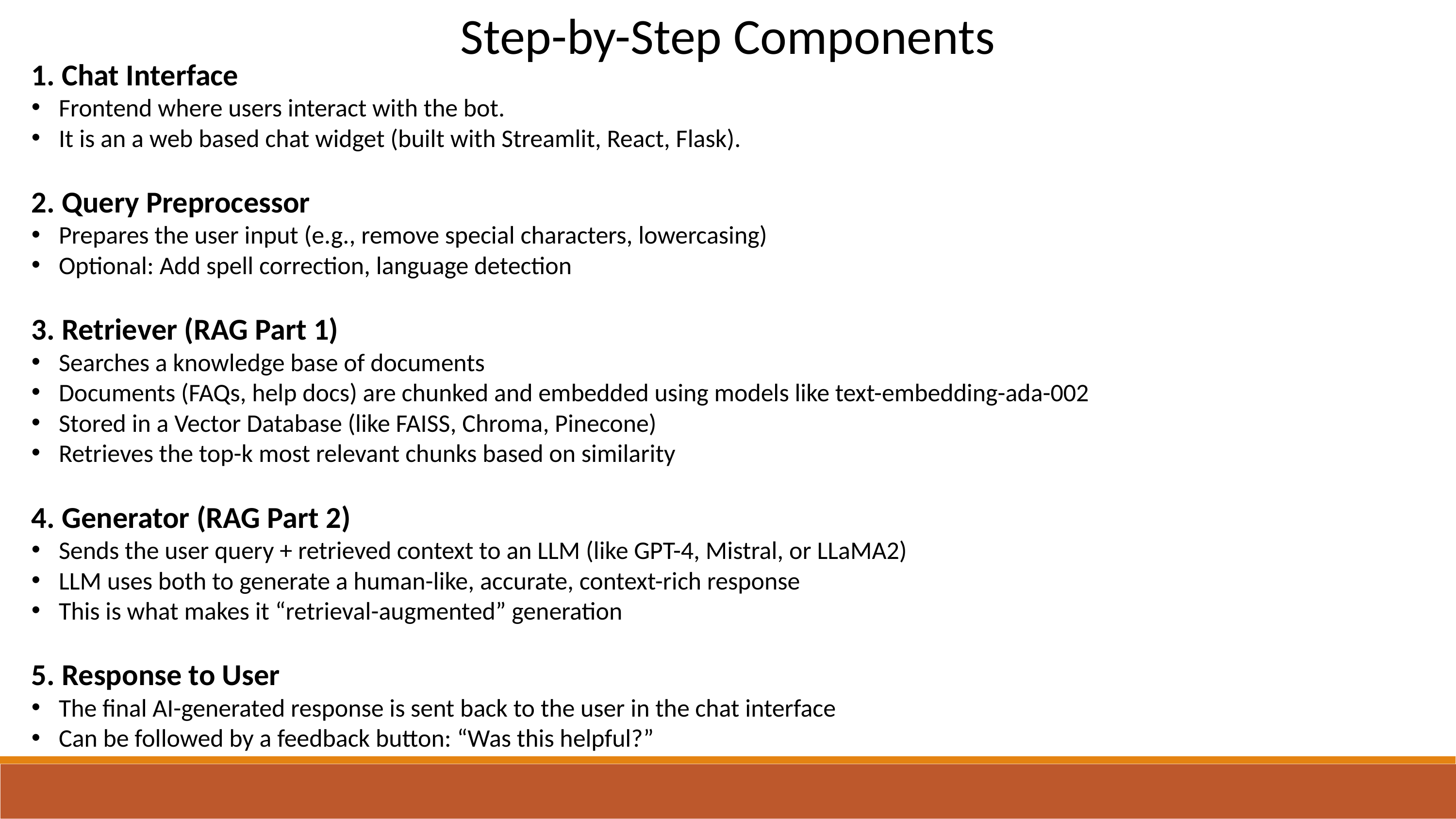

Step-by-Step Components
1. Chat Interface
Frontend where users interact with the bot.
It is an a web based chat widget (built with Streamlit, React, Flask).

2. Query Preprocessor
Prepares the user input (e.g., remove special characters, lowercasing)
Optional: Add spell correction, language detection

3. Retriever (RAG Part 1)
Searches a knowledge base of documents
Documents (FAQs, help docs) are chunked and embedded using models like text-embedding-ada-002
Stored in a Vector Database (like FAISS, Chroma, Pinecone)
Retrieves the top-k most relevant chunks based on similarity

4. Generator (RAG Part 2)
Sends the user query + retrieved context to an LLM (like GPT-4, Mistral, or LLaMA2)
LLM uses both to generate a human-like, accurate, context-rich response
This is what makes it “retrieval-augmented” generation

5. Response to User
The final AI-generated response is sent back to the user in the chat interface
Can be followed by a feedback button: “Was this helpful?”